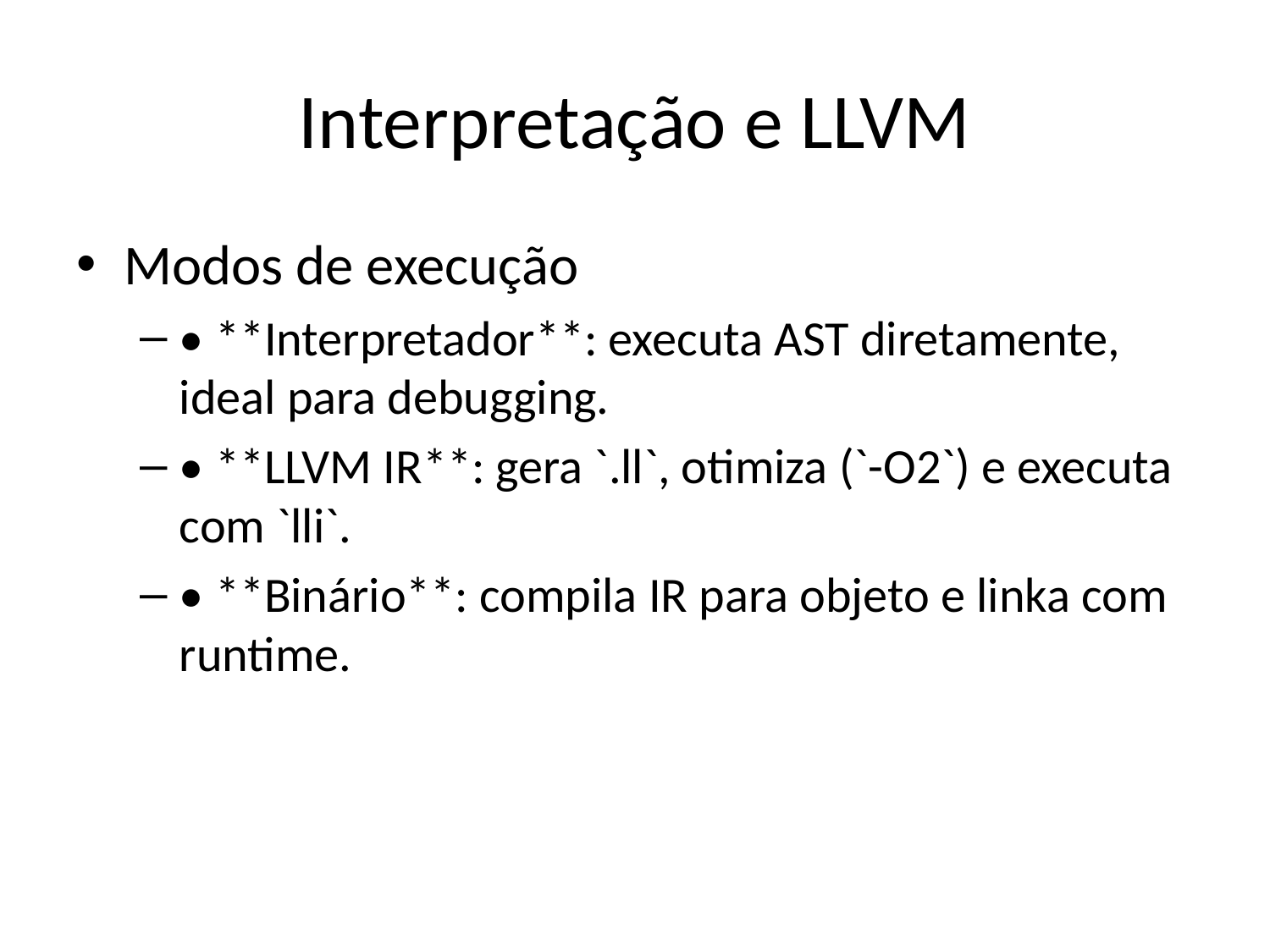

# Interpretação e LLVM
Modos de execução
• **Interpretador**: executa AST diretamente, ideal para debugging.
• **LLVM IR**: gera `.ll`, otimiza (`-O2`) e executa com `lli`.
• **Binário**: compila IR para objeto e linka com runtime.